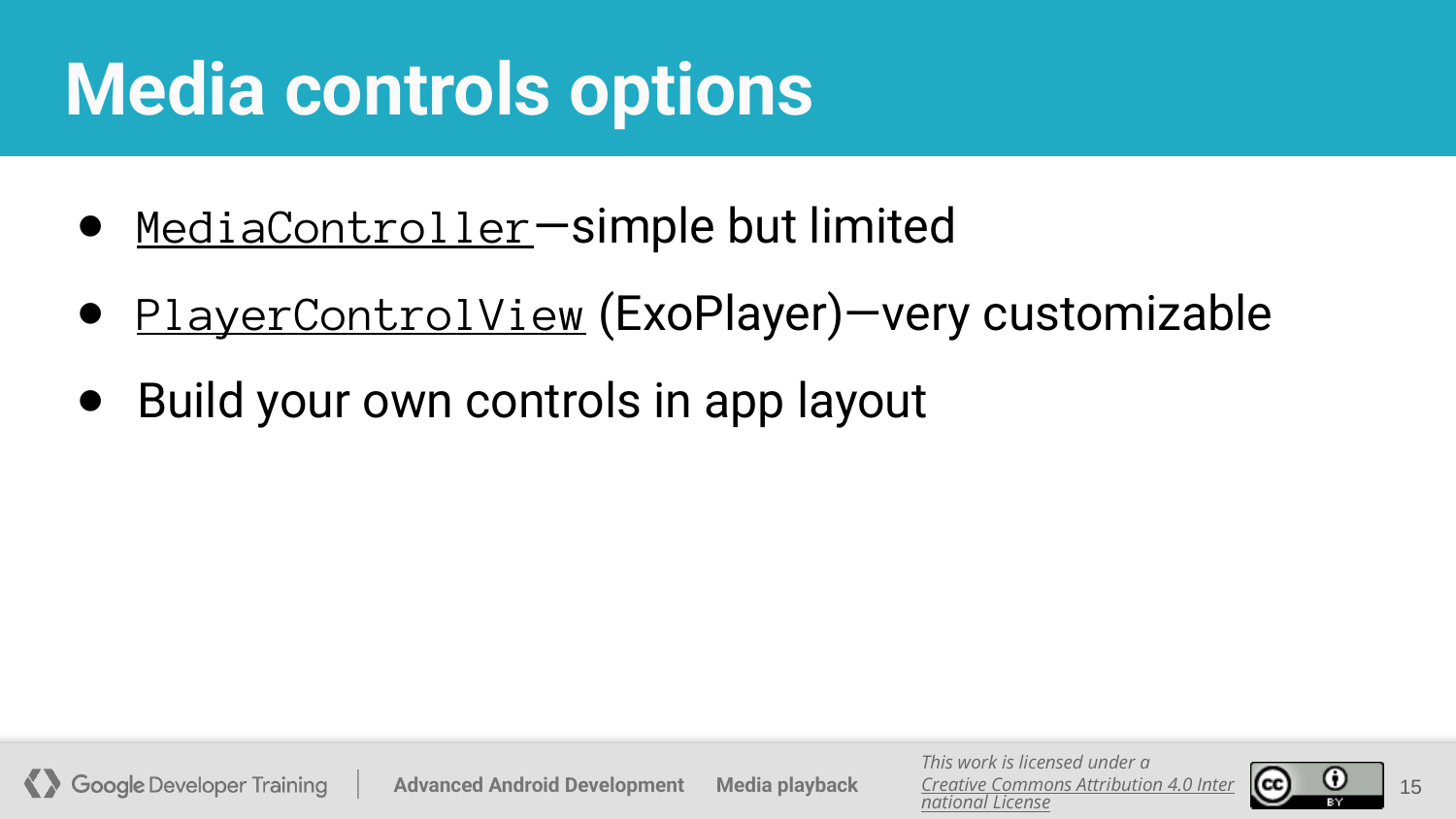

# Media controls options
MediaController—simple but limited
PlayerControlView (ExoPlayer)—very customizable
Build your own controls in app layout
15